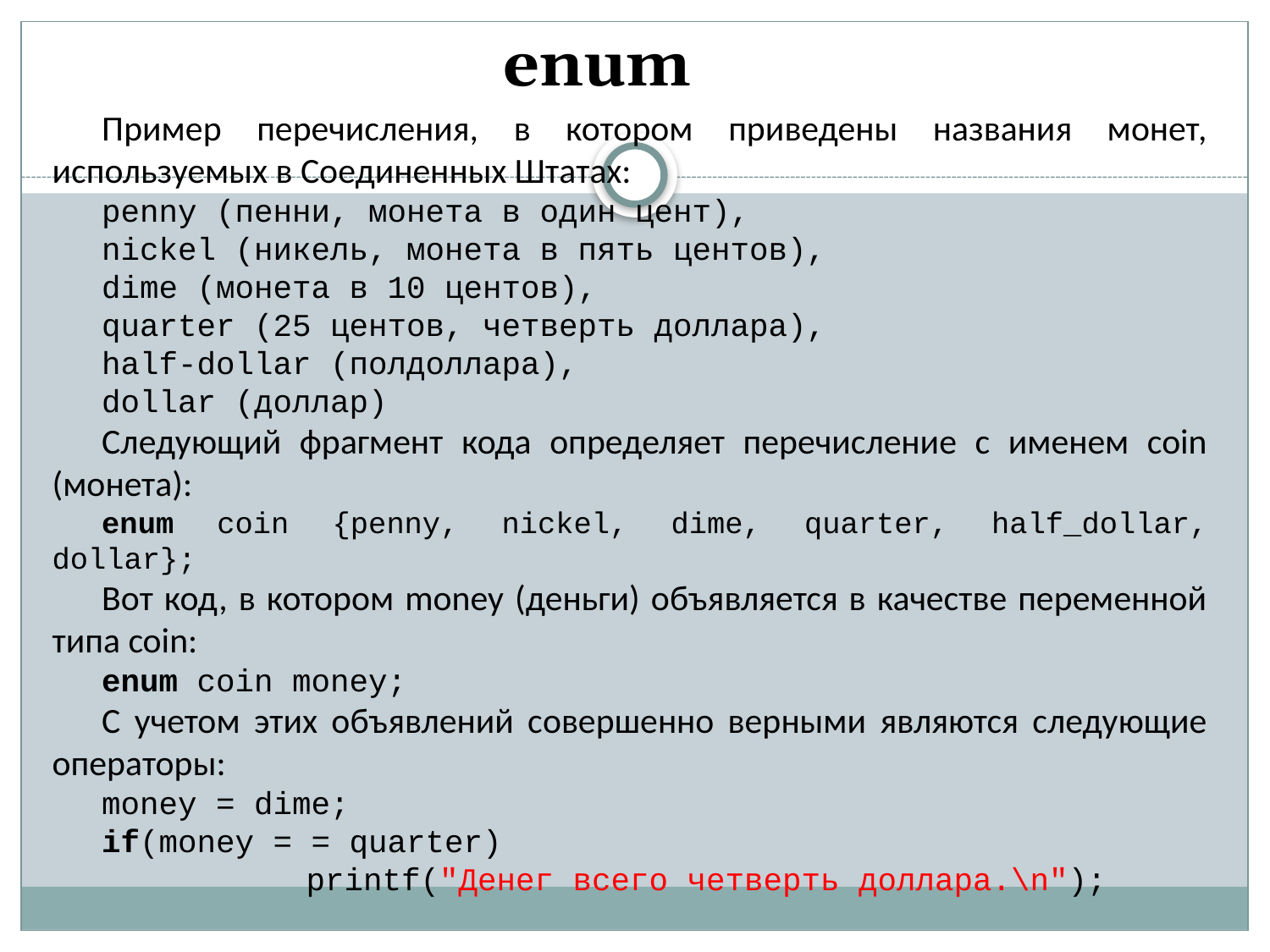

enum
Пример перечисления, в котором приведены названия монет, используемых в Соединенных Штатах:
penny (пенни, монета в один цент),
nickel (никель, монета в пять центов),
dime (монета в 10 центов),
quarter (25 центов, четверть доллара),
half-dollar (полдоллара),
dollar (доллар)
Следующий фрагмент кода определяет перечисление с именем coin (монета):
enum coin {penny, nickel, dime, quarter, half_dollar, dollar};
Вот код, в котором money (деньги) объявляется в качестве переменной типа coin:
enum coin money;
С учетом этих объявлений совершенно верными являются следующие операторы:
money = dime;
if(money = = quarter)
		printf("Денег всего четверть доллара.\n");